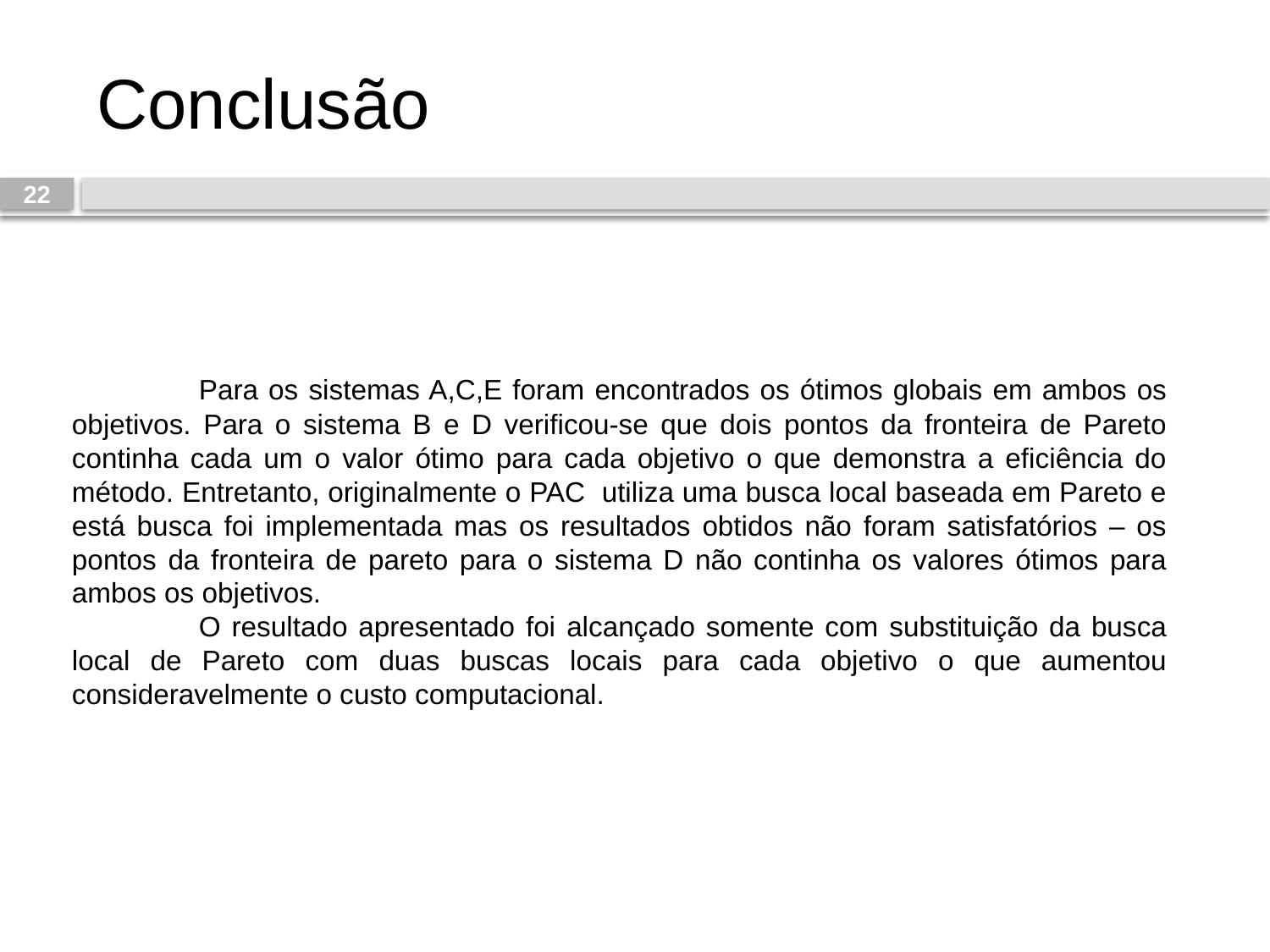

# Conclusão
22
	Para os sistemas A,C,E foram encontrados os ótimos globais em ambos os objetivos. Para o sistema B e D verificou-se que dois pontos da fronteira de Pareto continha cada um o valor ótimo para cada objetivo o que demonstra a eficiência do método. Entretanto, originalmente o PAC  utiliza uma busca local baseada em Pareto e está busca foi implementada mas os resultados obtidos não foram satisfatórios – os pontos da fronteira de pareto para o sistema D não continha os valores ótimos para ambos os objetivos.
	O resultado apresentado foi alcançado somente com substituição da busca local de Pareto com duas buscas locais para cada objetivo o que aumentou consideravelmente o custo computacional.